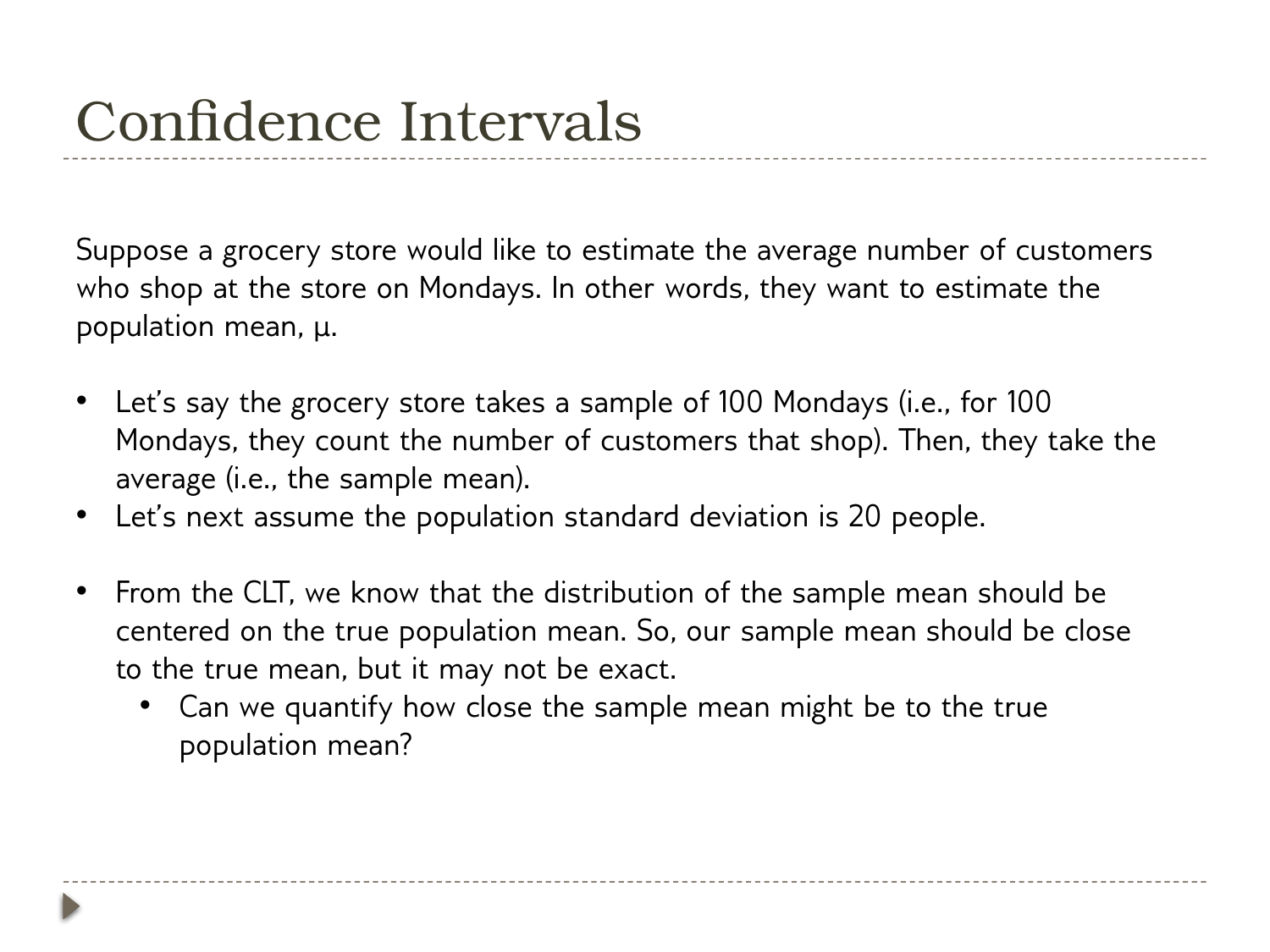

# Confidence Intervals
Suppose a grocery store would like to estimate the average number of customers who shop at the store on Mondays. In other words, they want to estimate the population mean, µ.

Let’s say the grocery store takes a sample of 100 Mondays (i.e., for 100 Mondays, they count the number of customers that shop). Then, they take the average (i.e., the sample mean).
Let’s next assume the population standard deviation is 20 people.

From the CLT, we know that the distribution of the sample mean should be centered on the true population mean. So, our sample mean should be close to the true mean, but it may not be exact.
Can we quantify how close the sample mean might be to the true population mean?